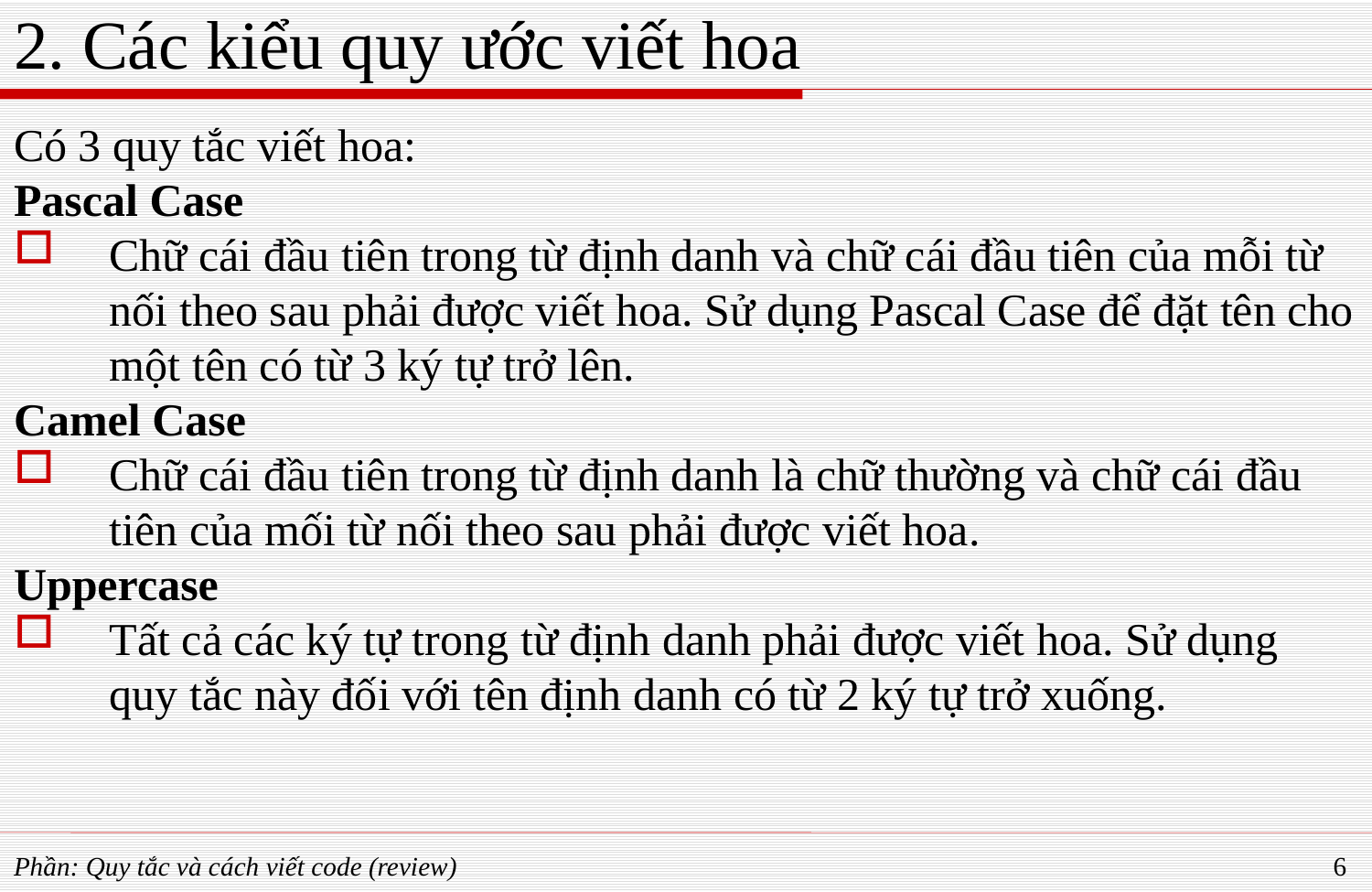

# 2. Các kiểu quy ước viết hoa
Có 3 quy tắc viết hoa:
Pascal Case
Chữ cái đầu tiên trong từ định danh và chữ cái đầu tiên của mỗi từ nối theo sau phải được viết hoa. Sử dụng Pascal Case để đặt tên cho một tên có từ 3 ký tự trở lên.
Camel Case
Chữ cái đầu tiên trong từ định danh là chữ thường và chữ cái đầu tiên của mối từ nối theo sau phải được viết hoa.
Uppercase
Tất cả các ký tự trong từ định danh phải được viết hoa. Sử dụng quy tắc này đối với tên định danh có từ 2 ký tự trở xuống.

Phần: Quy tắc và cách viết code (review)
6